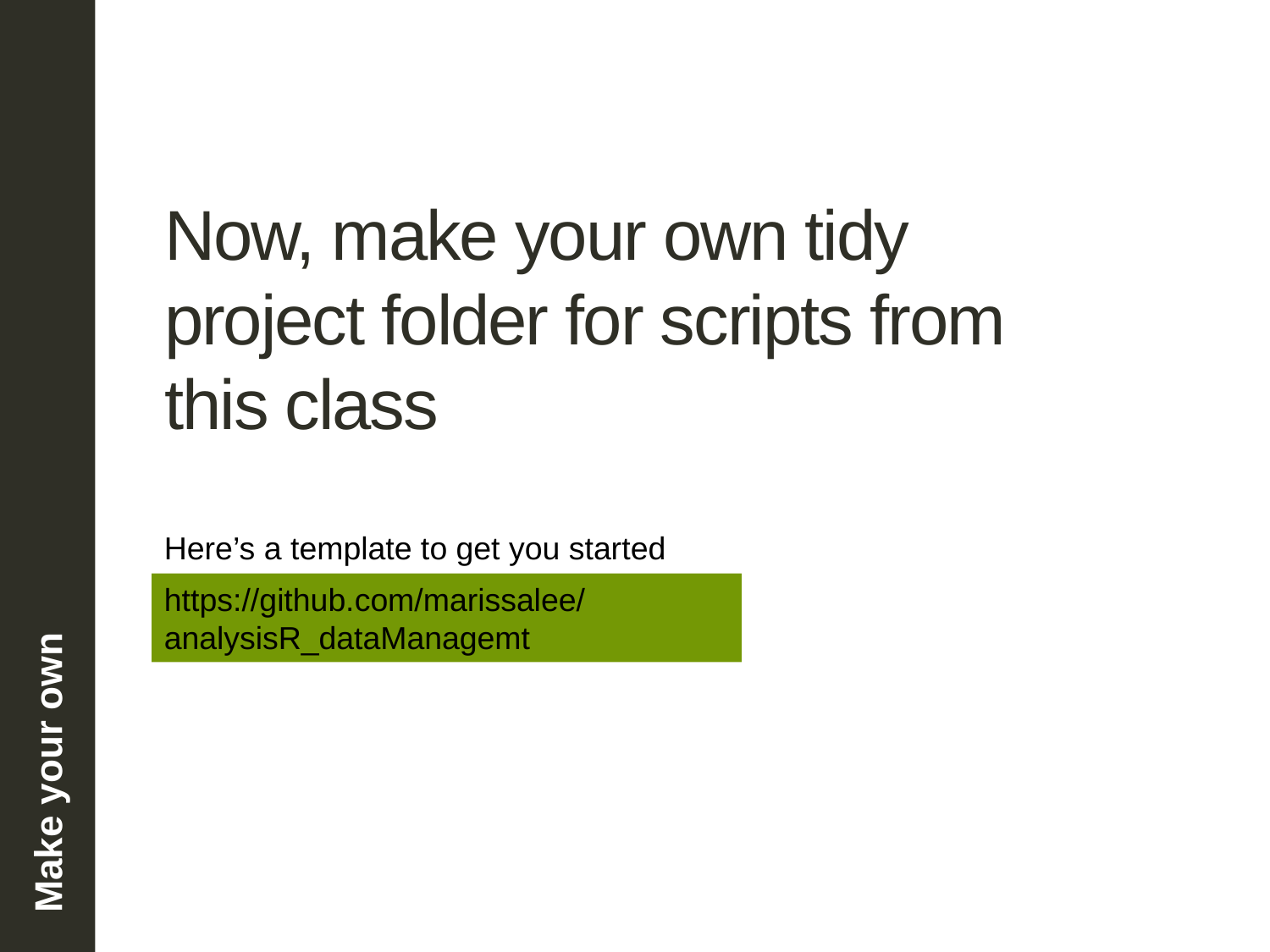

Now, make your own tidy project folder for scripts from this class
Here’s a template to get you started
https://github.com/marissalee/analysisR_dataManagemt
Make your own